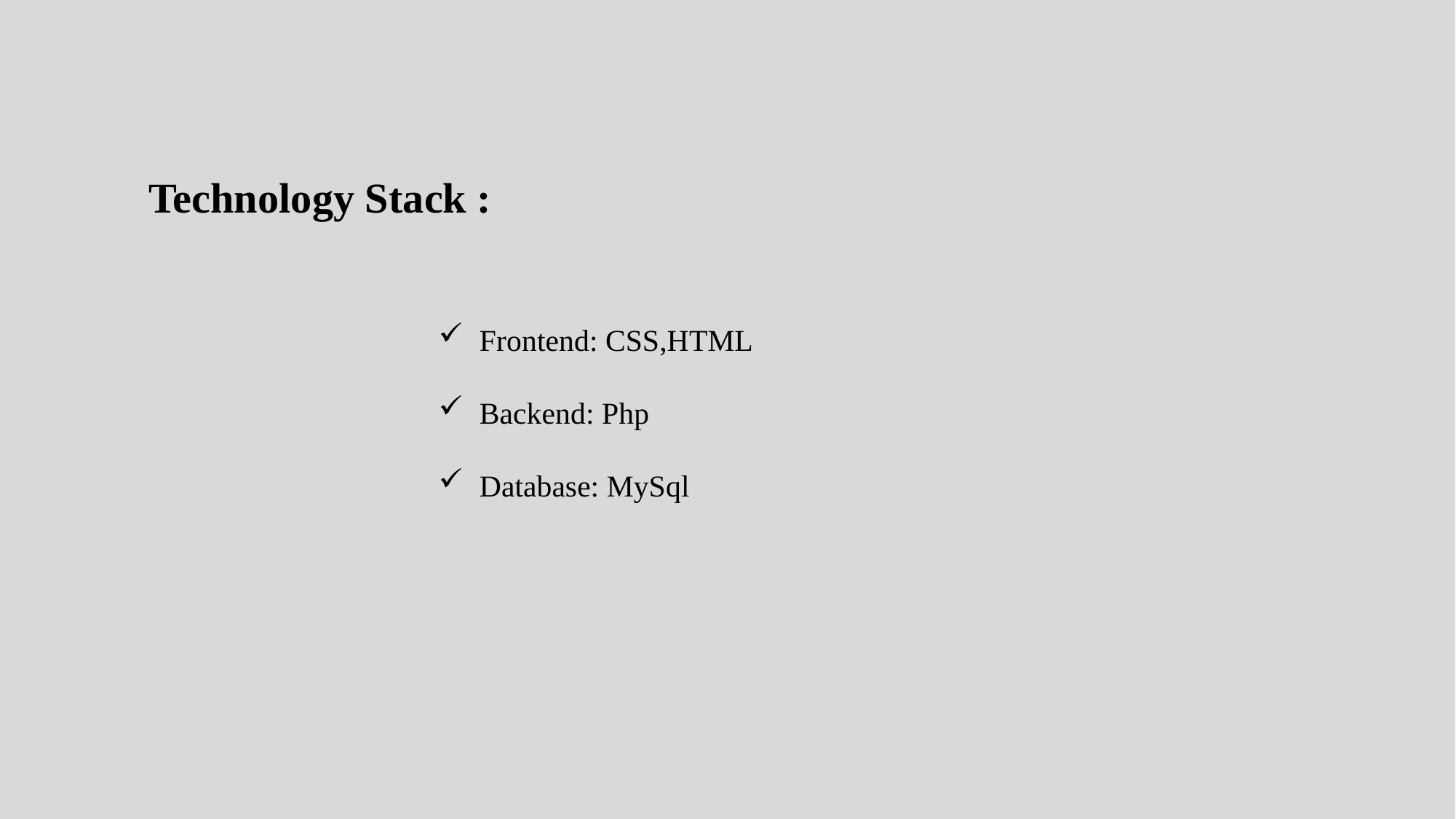

Technology Stack :
Frontend: CSS,HTML

Backend: Php

Database: MySql